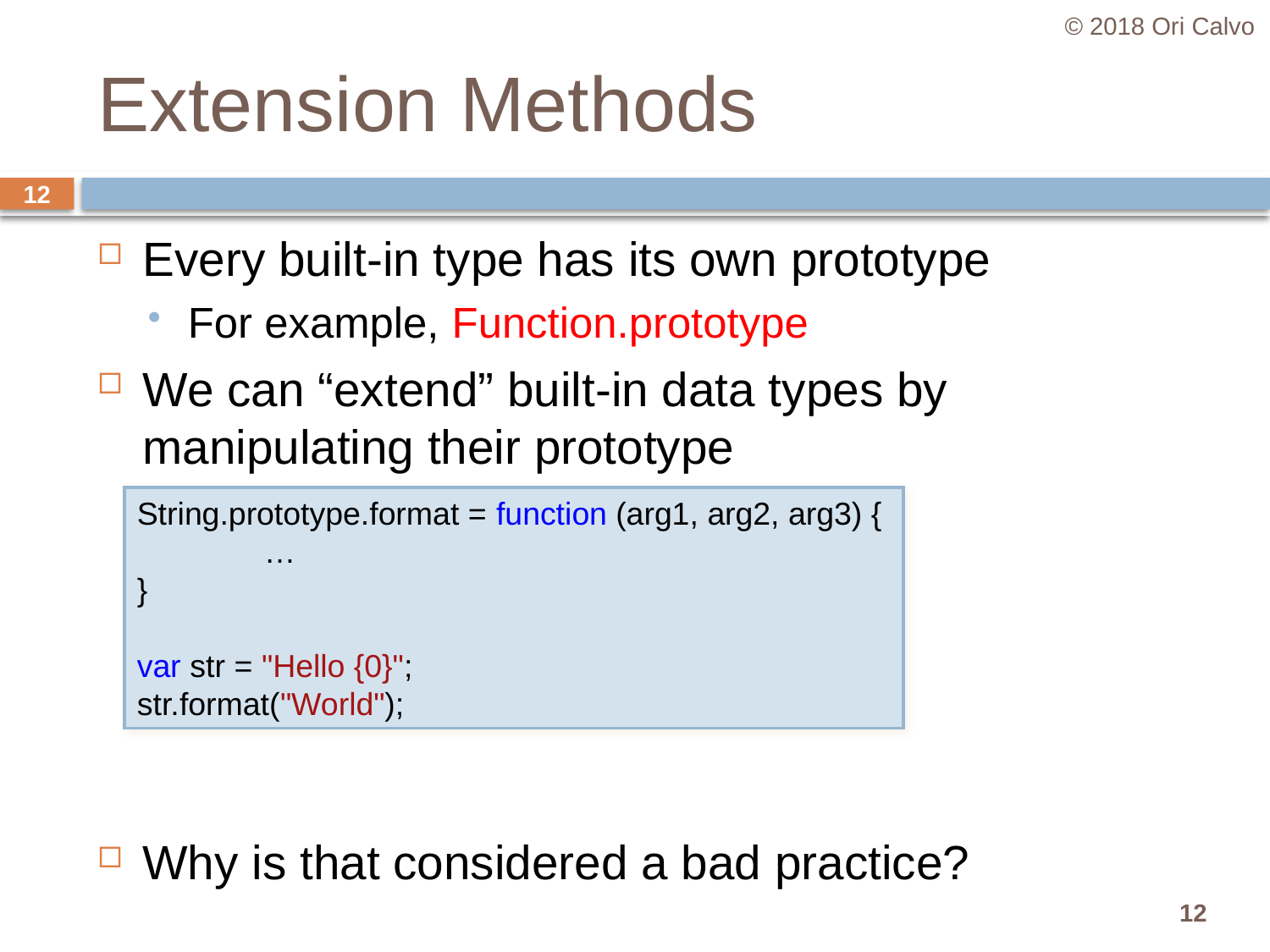

© 2018 Ori Calvo
# Extension Methods
12
Every built-in type has its own prototype
For example, Function.prototype
We can “extend” built-in data types by manipulating their prototype

Why is that considered a bad practice?
String.prototype.format = function (arg1, arg2, arg3) {
	…
}

var str = "Hello {0}";
str.format("World");